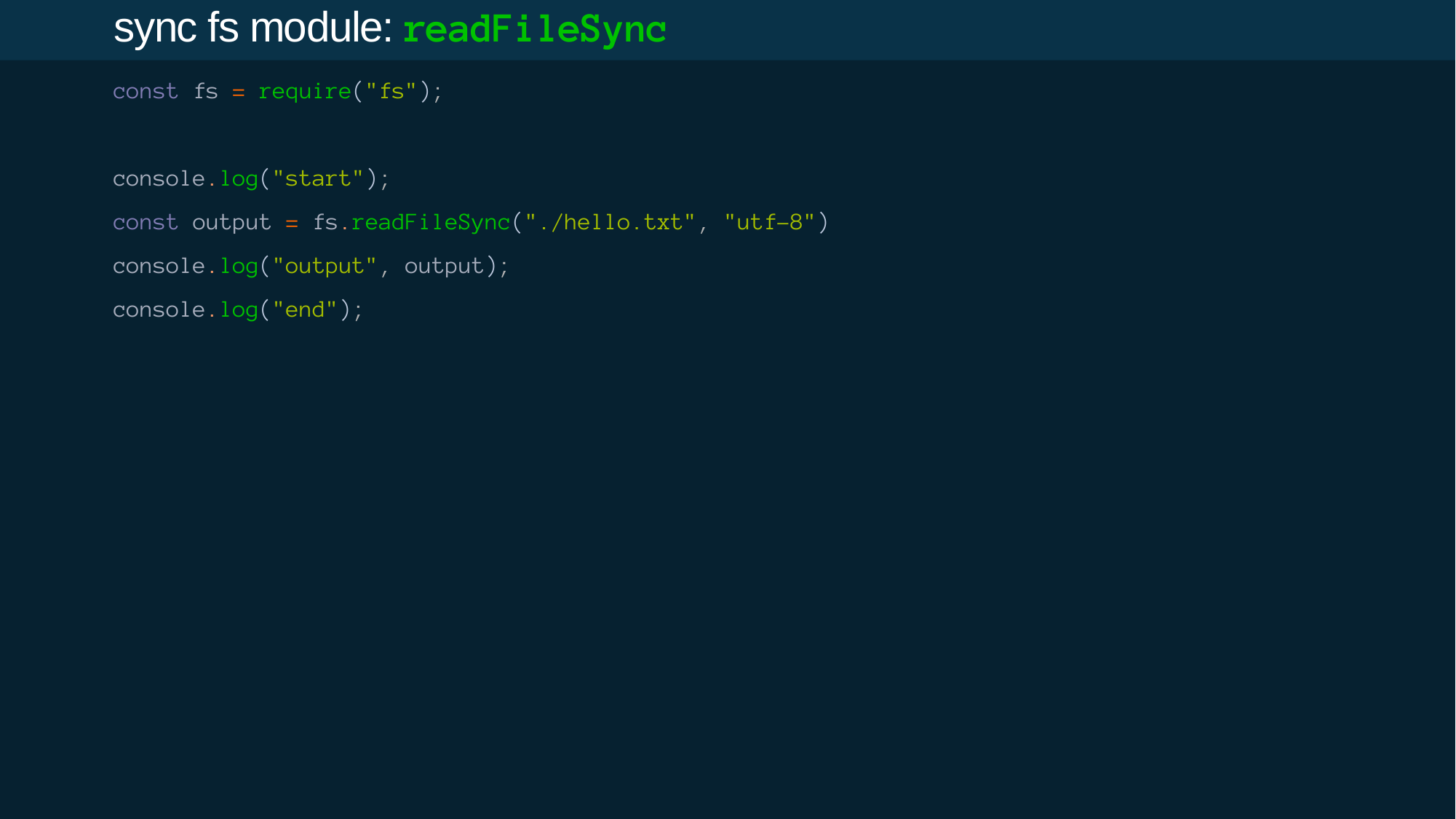

# sync fs module: readFileSync
const fs = require("fs");

console.log("start");
const output = fs.readFileSync("./hello.txt", "utf-8")
console.log("output", output);
console.log("end");